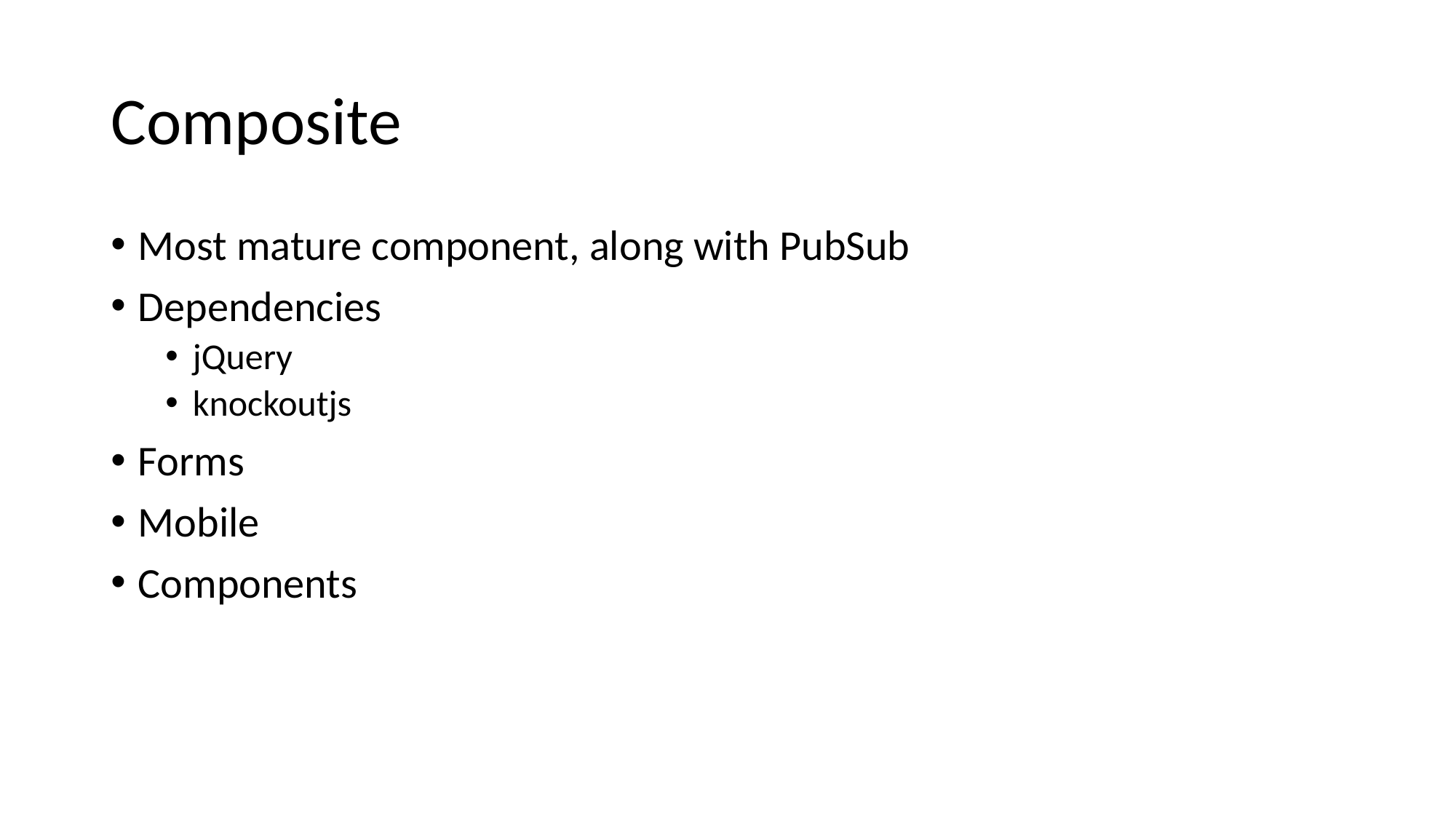

# Composite
Most mature component, along with PubSub
Dependencies
jQuery
knockoutjs
Forms
Mobile
Components